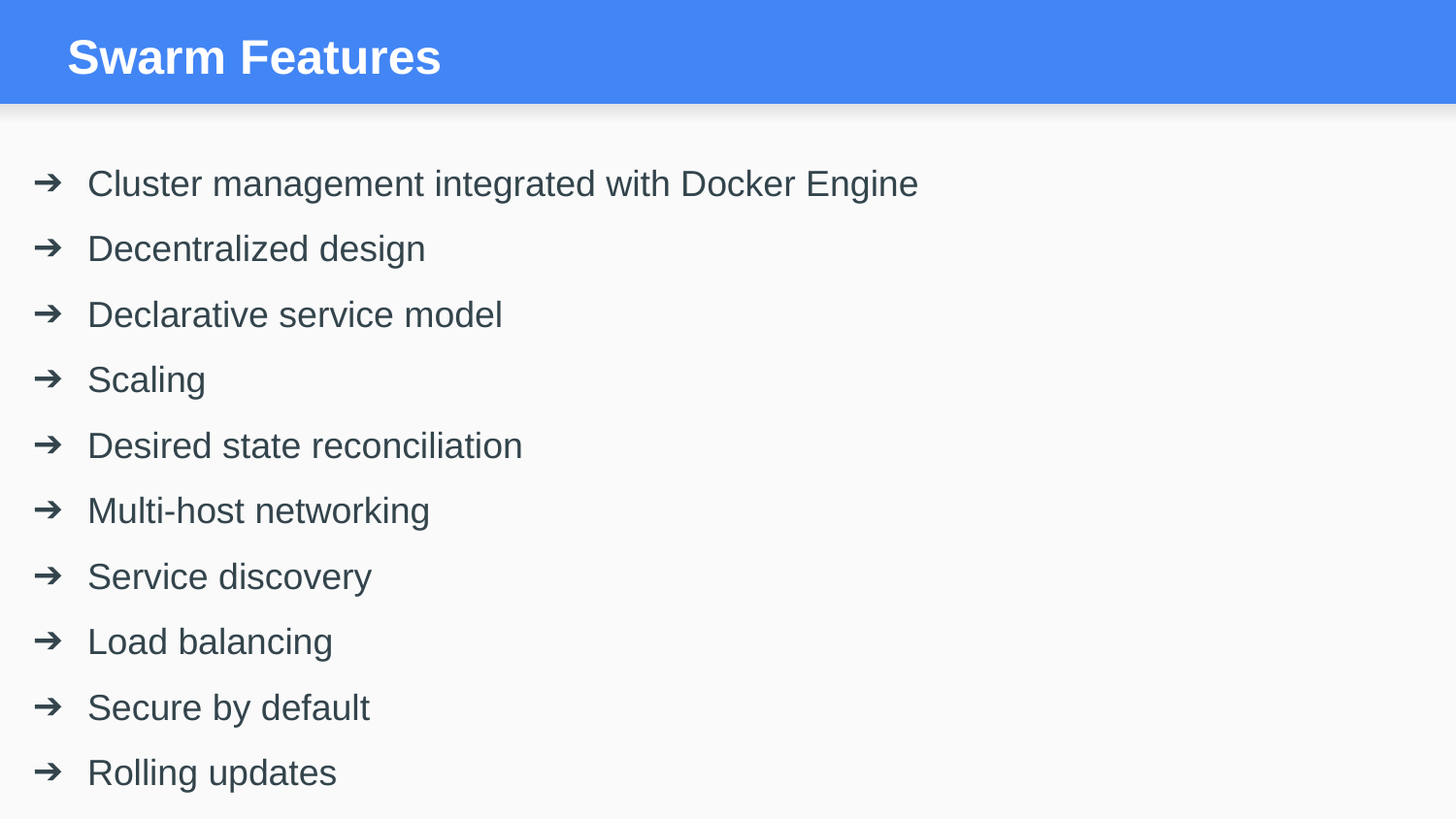

# Swarm Features

Cluster management integrated with Docker Engine
Decentralized design
Declarative service model
Scaling
Desired state reconciliation
Multi-host networking
Service discovery
Load balancing
Secure by default
Rolling updates